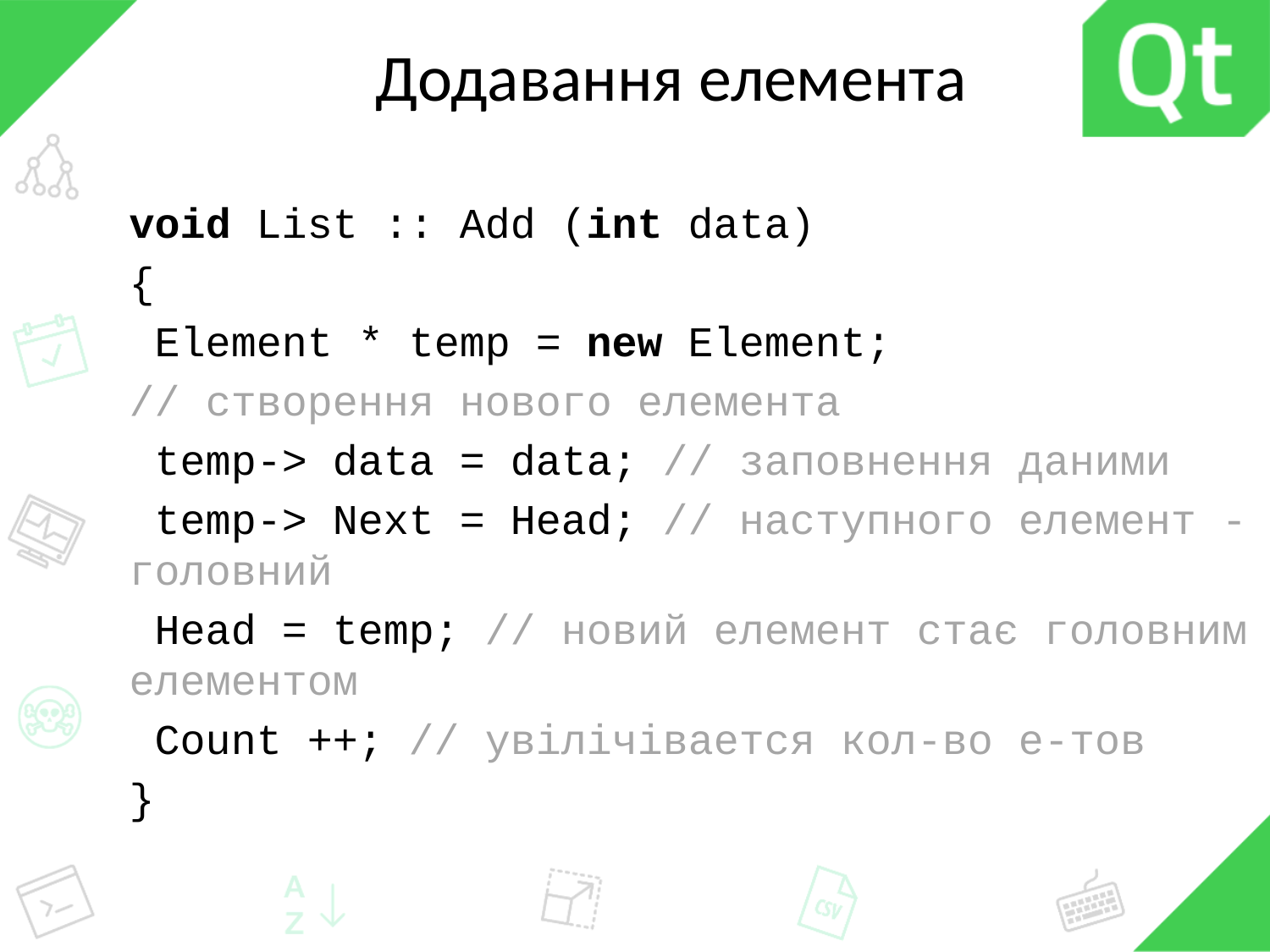

# Додавання елемента
void List :: Add (int data)
{
 Element * temp = new Element;
// створення нового елемента
 temp-> data = data; // заповнення даними
 temp-> Next = Head; // наступного елемент - головний
 Head = temp; // новий елемент стає головним елементом
 Count ++; // увілічівается кол-во е-тов
}